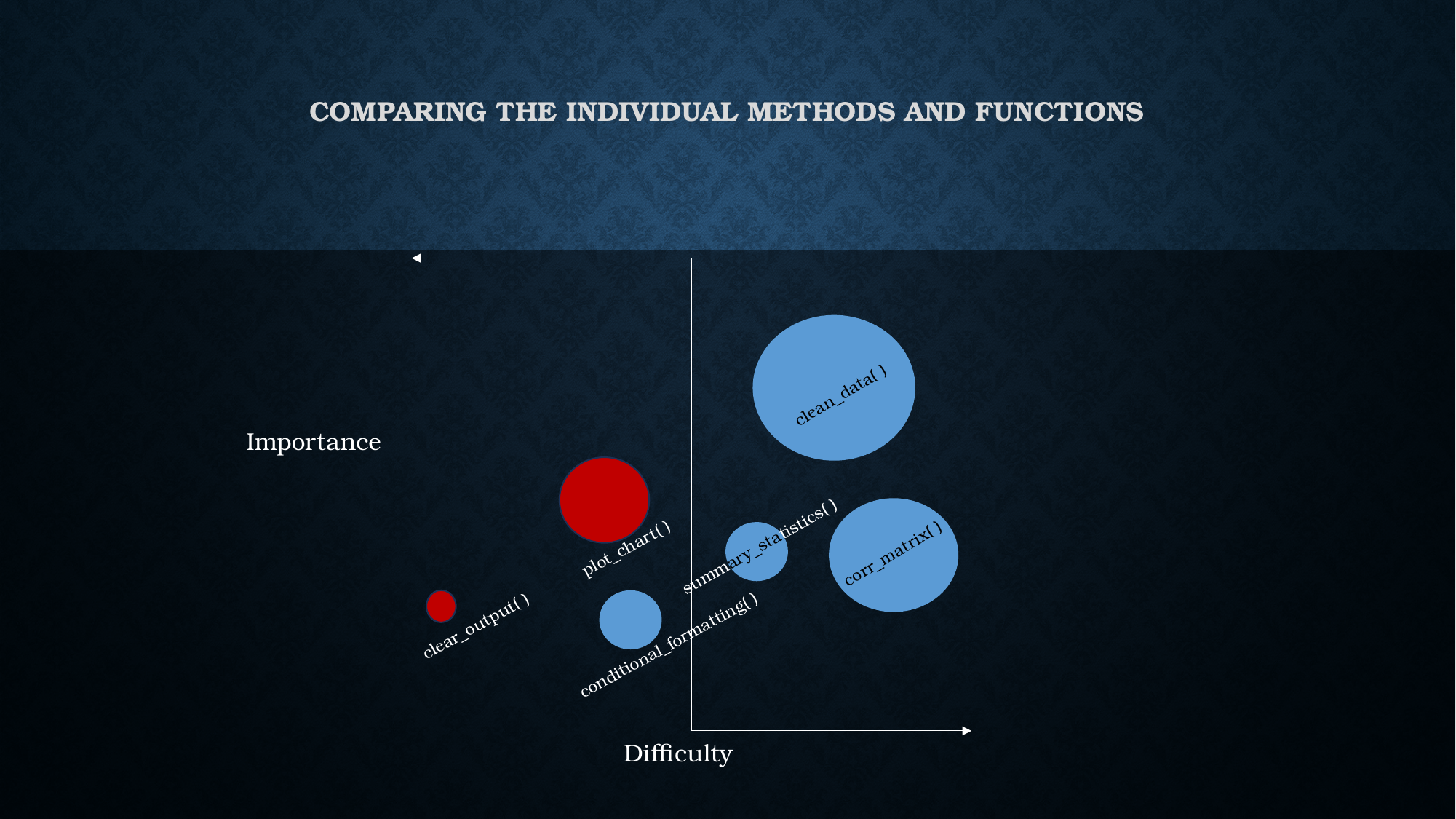

# Comparing the INDIVIDUAL methods and functions

clean_data( )
Importance

corr_matrix( )

plot_chart( )
summary_statistics( )
clear_output( )

conditional_formatting( )
Difficulty